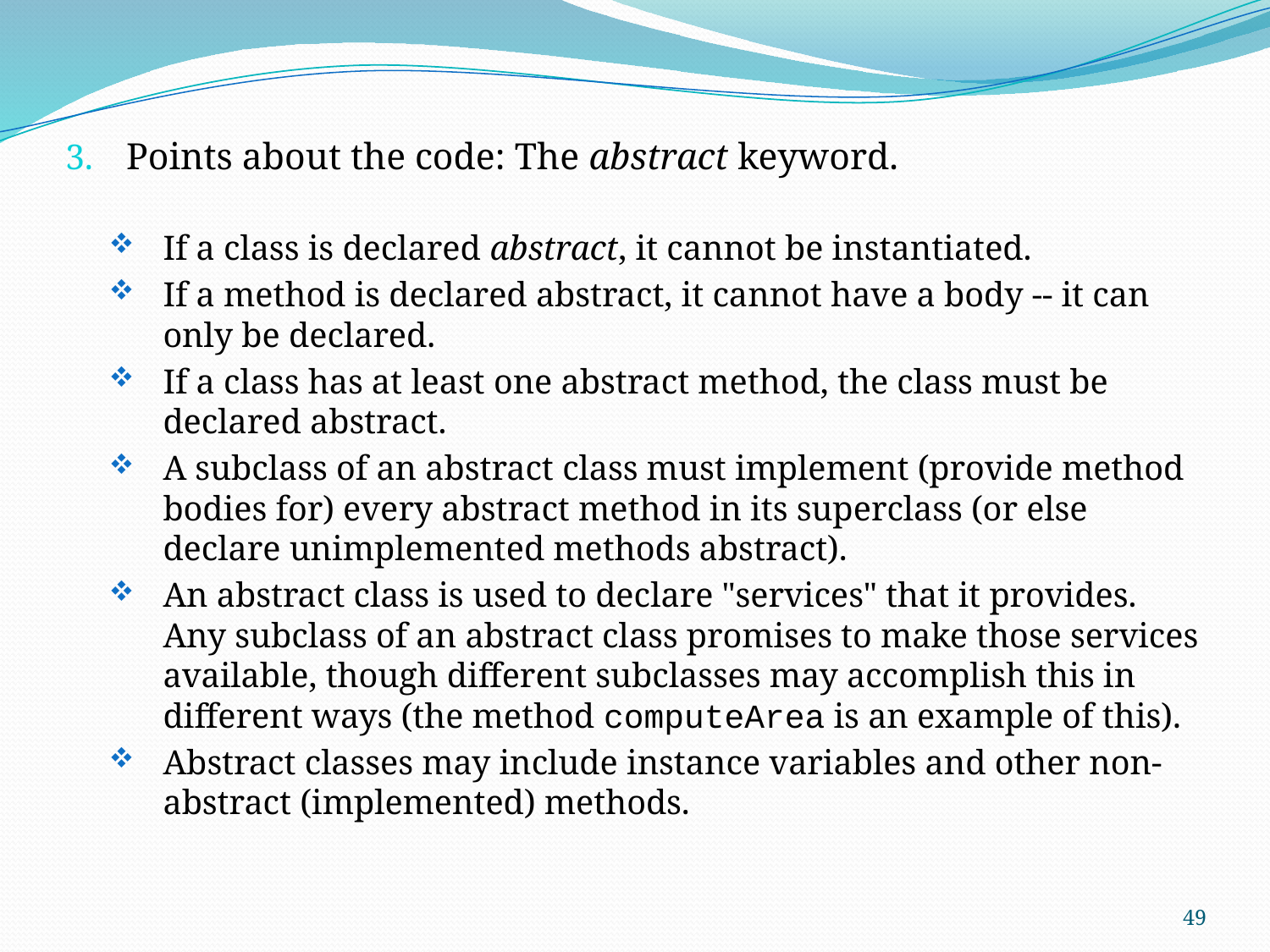

Points about the code: The abstract keyword.
If a class is declared abstract, it cannot be instantiated.
If a method is declared abstract, it cannot have a body -- it can only be declared.
If a class has at least one abstract method, the class must be declared abstract.
A subclass of an abstract class must implement (provide method bodies for) every abstract method in its superclass (or else declare unimplemented methods abstract).
An abstract class is used to declare "services" that it provides. Any subclass of an abstract class promises to make those services available, though different subclasses may accomplish this in different ways (the method computeArea is an example of this).
Abstract classes may include instance variables and other non-abstract (implemented) methods.

49